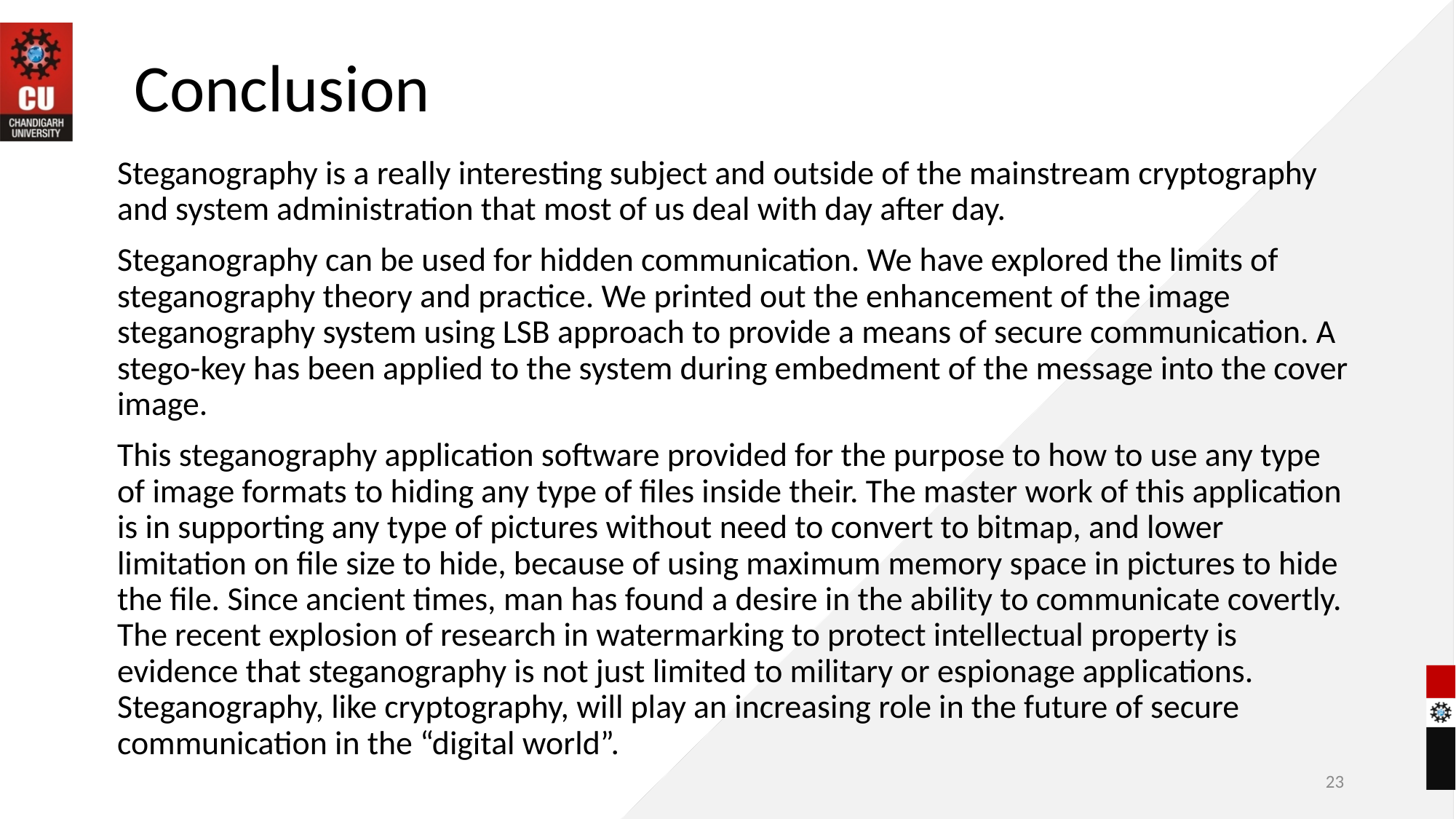

# Conclusion
Steganography is a really interesting subject and outside of the mainstream cryptography and system administration that most of us deal with day after day.
Steganography can be used for hidden communication. We have explored the limits of steganography theory and practice. We printed out the enhancement of the image steganography system using LSB approach to provide a means of secure communication. A stego-key has been applied to the system during embedment of the message into the cover image.
This steganography application software provided for the purpose to how to use any type of image formats to hiding any type of files inside their. The master work of this application is in supporting any type of pictures without need to convert to bitmap, and lower limitation on file size to hide, because of using maximum memory space in pictures to hide the file. Since ancient times, man has found a desire in the ability to communicate covertly. The recent explosion of research in watermarking to protect intellectual property is evidence that steganography is not just limited to military or espionage applications. Steganography, like cryptography, will play an increasing role in the future of secure communication in the “digital world”.
23